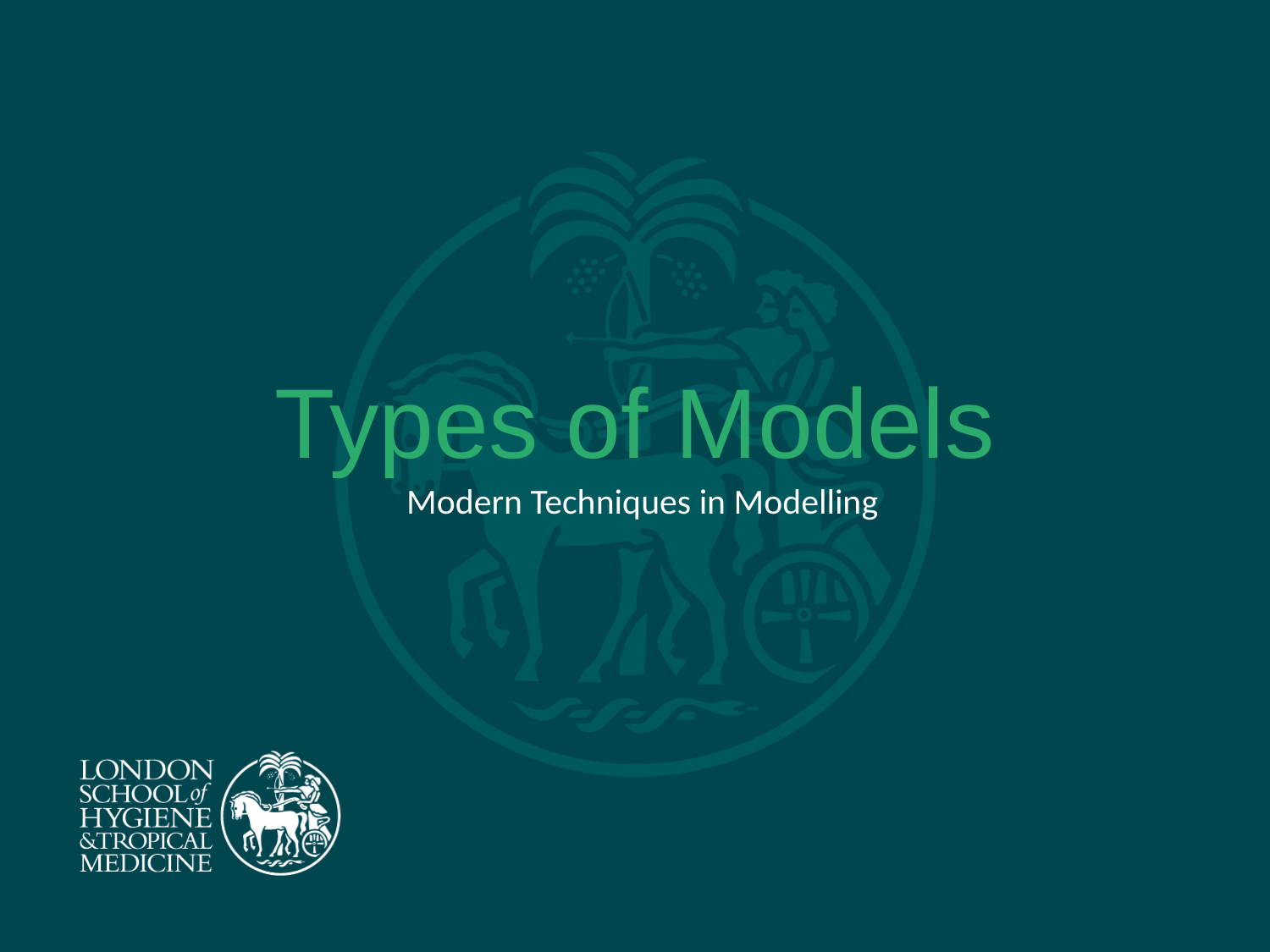

# Types of Models
Modern Techniques in Modelling